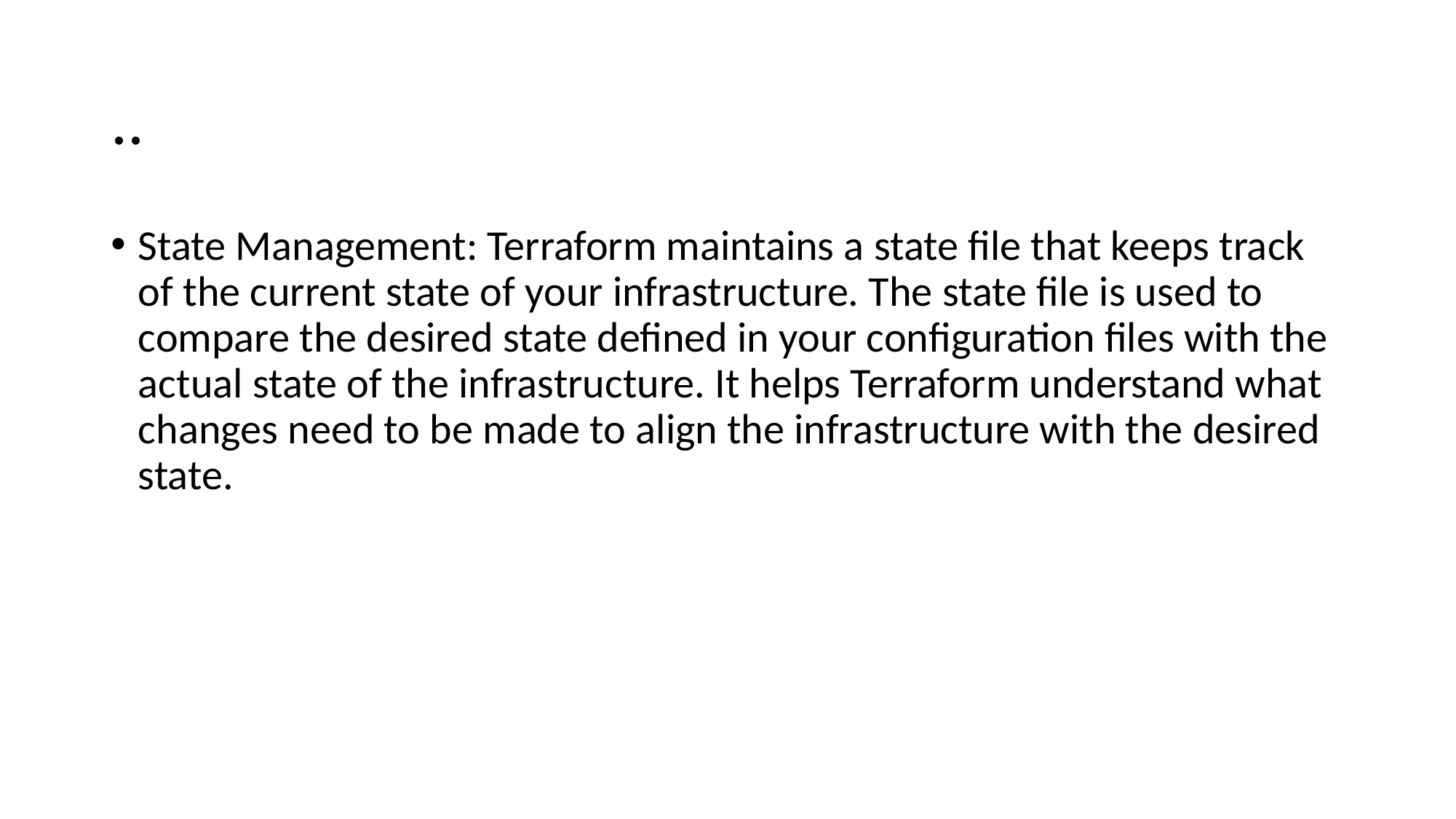

# ..
State Management: Terraform maintains a state file that keeps track of the current state of your infrastructure. The state file is used to compare the desired state defined in your configuration files with the actual state of the infrastructure. It helps Terraform understand what changes need to be made to align the infrastructure with the desired state.